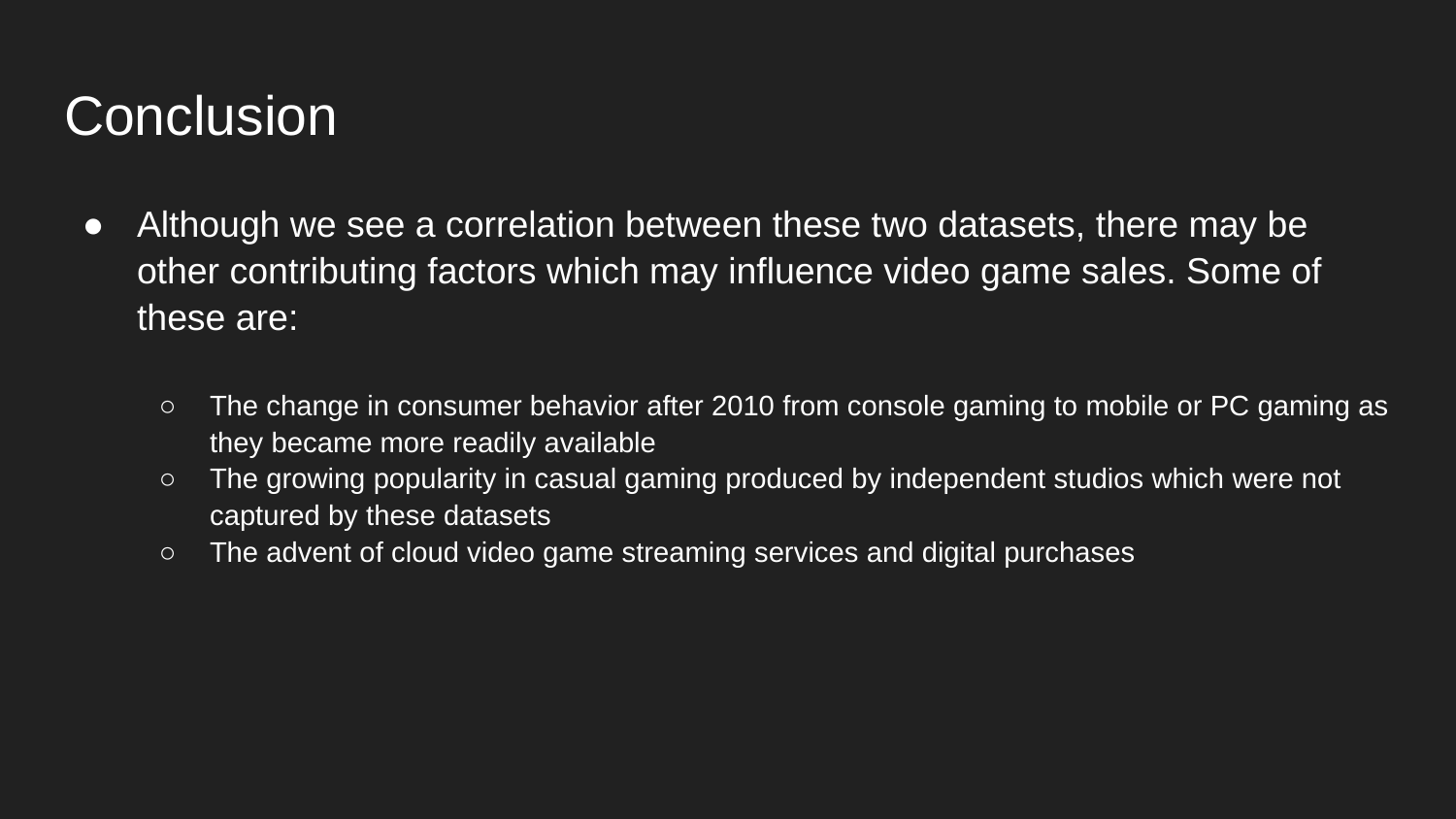

# Conclusion
Although we see a correlation between these two datasets, there may be other contributing factors which may influence video game sales. Some of these are:
The change in consumer behavior after 2010 from console gaming to mobile or PC gaming as they became more readily available
The growing popularity in casual gaming produced by independent studios which were not captured by these datasets
The advent of cloud video game streaming services and digital purchases